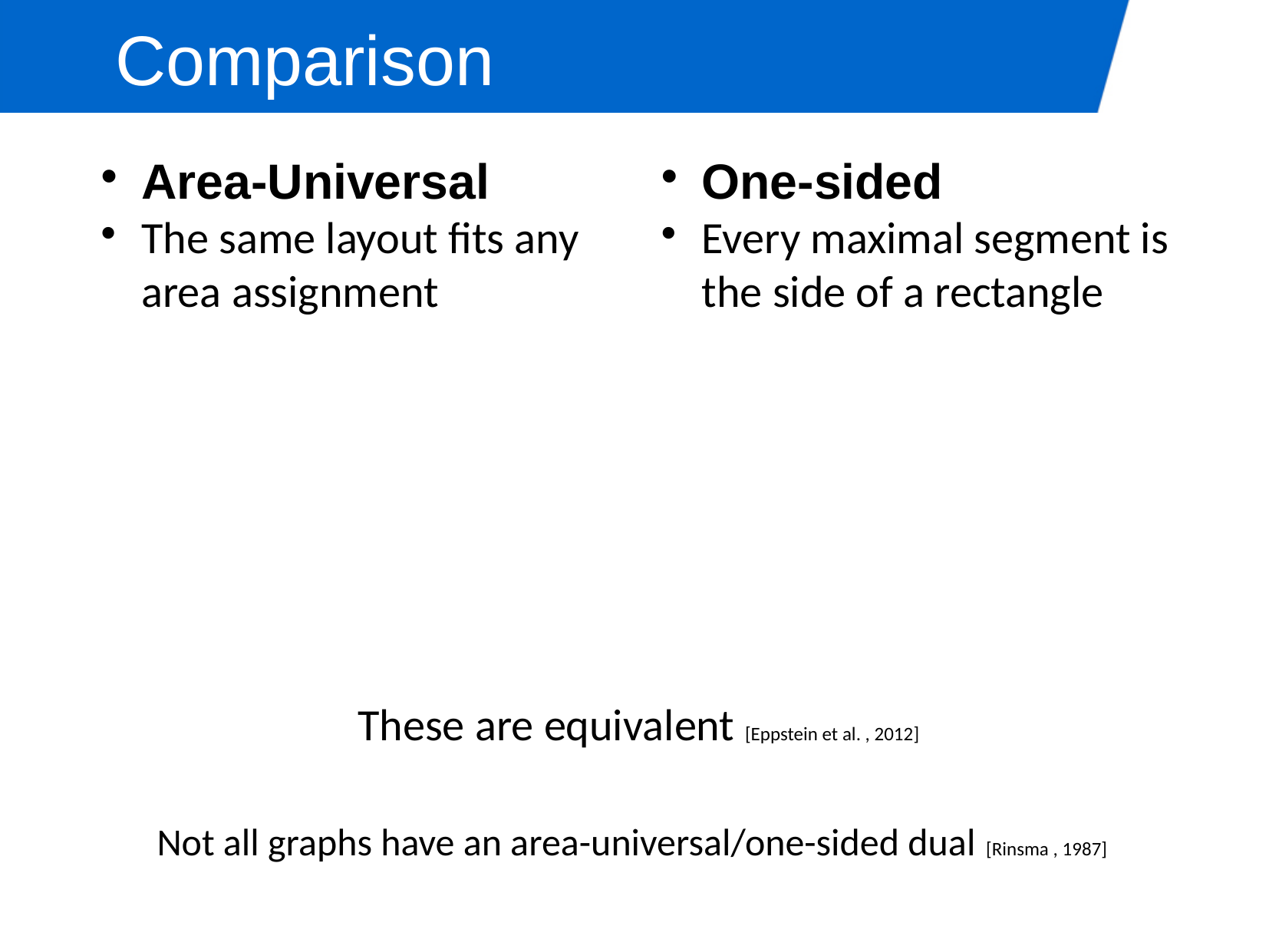

Comparison
Area-Universal
The same layout fits any area assignment
One-sided
Every maximal segment is the side of a rectangle
These are equivalent [Eppstein et al. , 2012]
Not all graphs have an area-universal/one-sided dual [Rinsma , 1987]